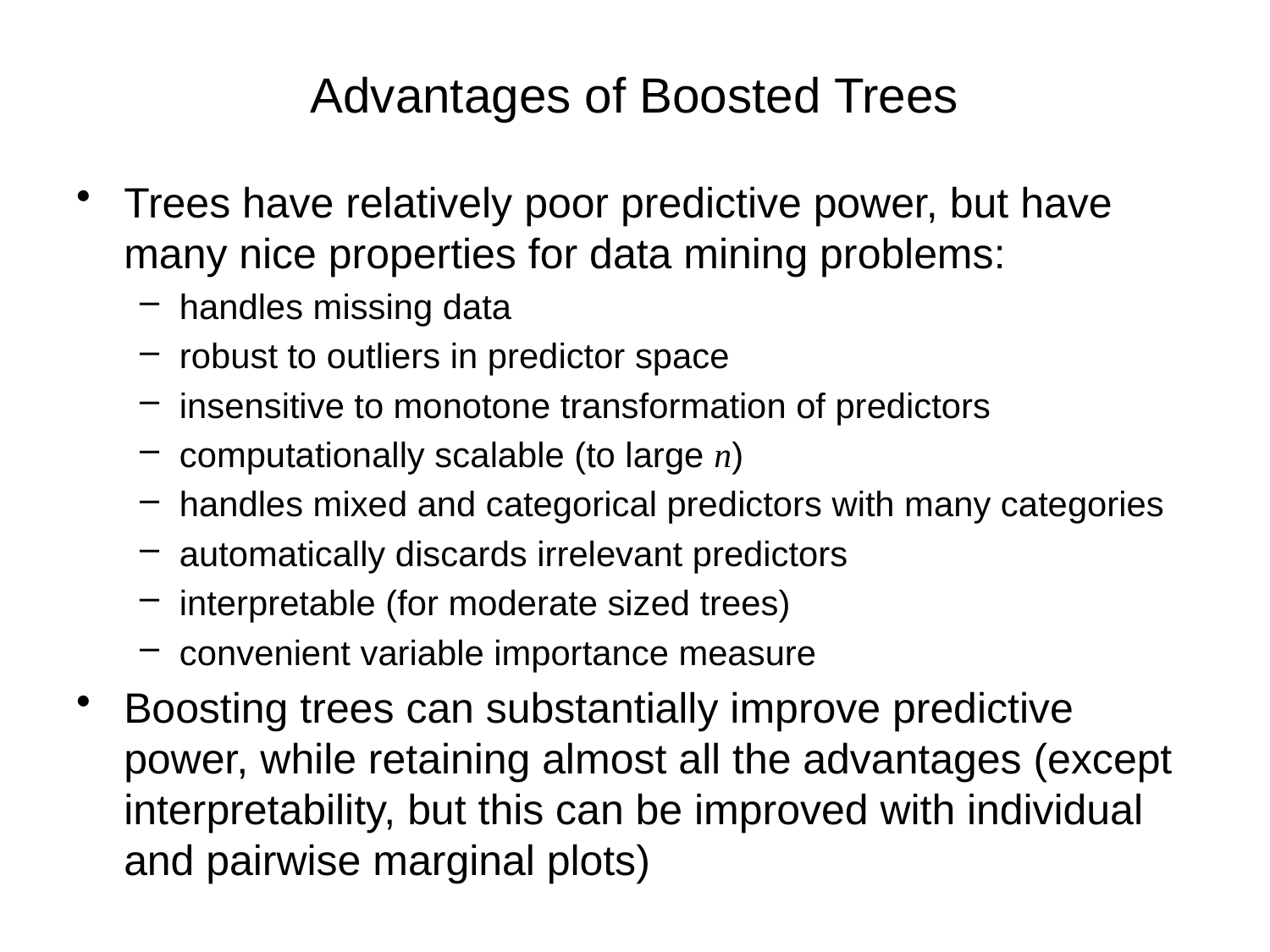

# Advantages of Boosted Trees
Trees have relatively poor predictive power, but have many nice properties for data mining problems:
handles missing data
robust to outliers in predictor space
insensitive to monotone transformation of predictors
computationally scalable (to large n)
handles mixed and categorical predictors with many categories
automatically discards irrelevant predictors
interpretable (for moderate sized trees)
convenient variable importance measure
Boosting trees can substantially improve predictive power, while retaining almost all the advantages (except interpretability, but this can be improved with individual and pairwise marginal plots)